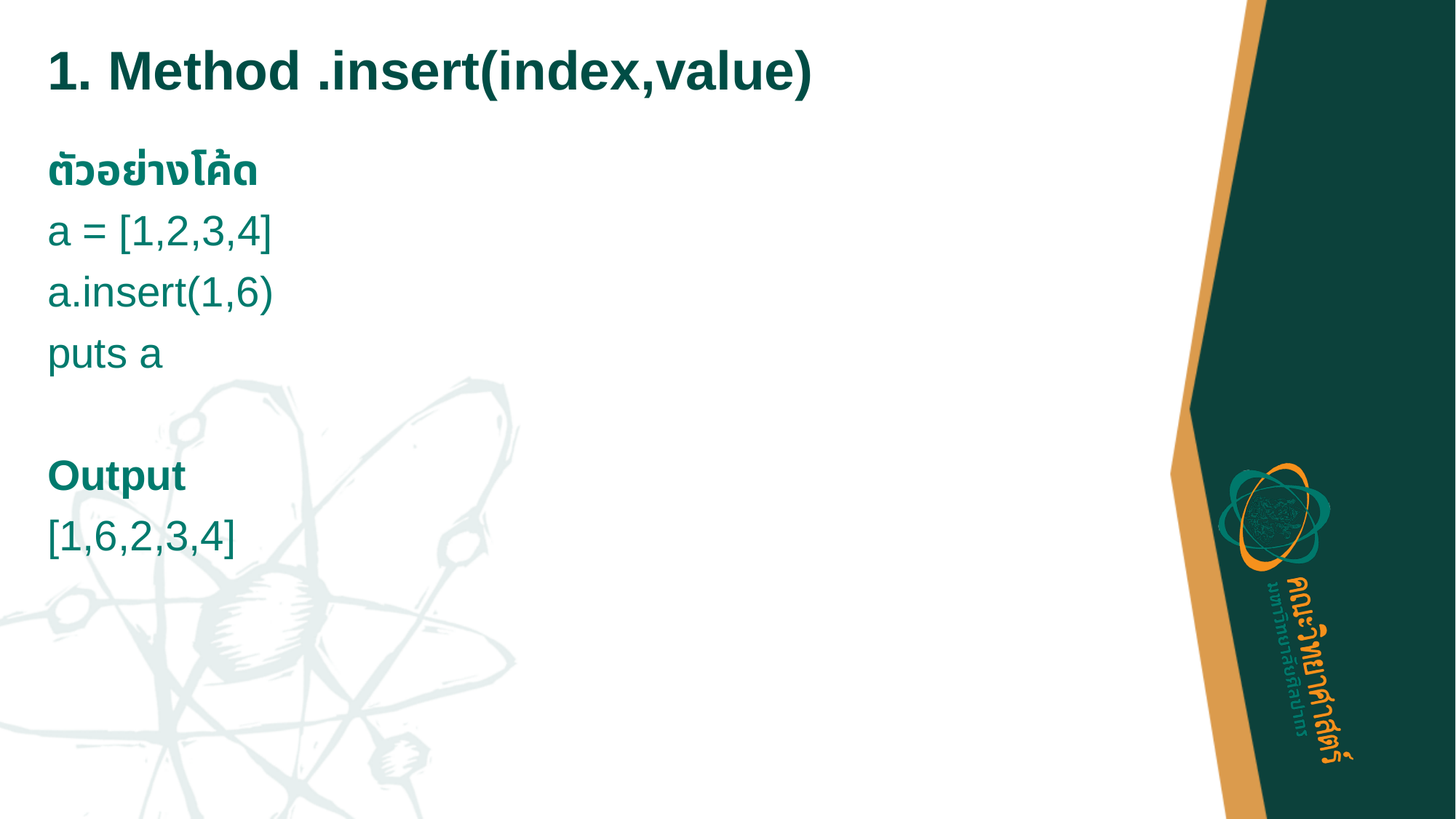

# 1. Method .insert(index,value)
ตัวอย่างโค้ด
a = [1,2,3,4]
a.insert(1,6)
puts a

Output
[1,6,2,3,4]